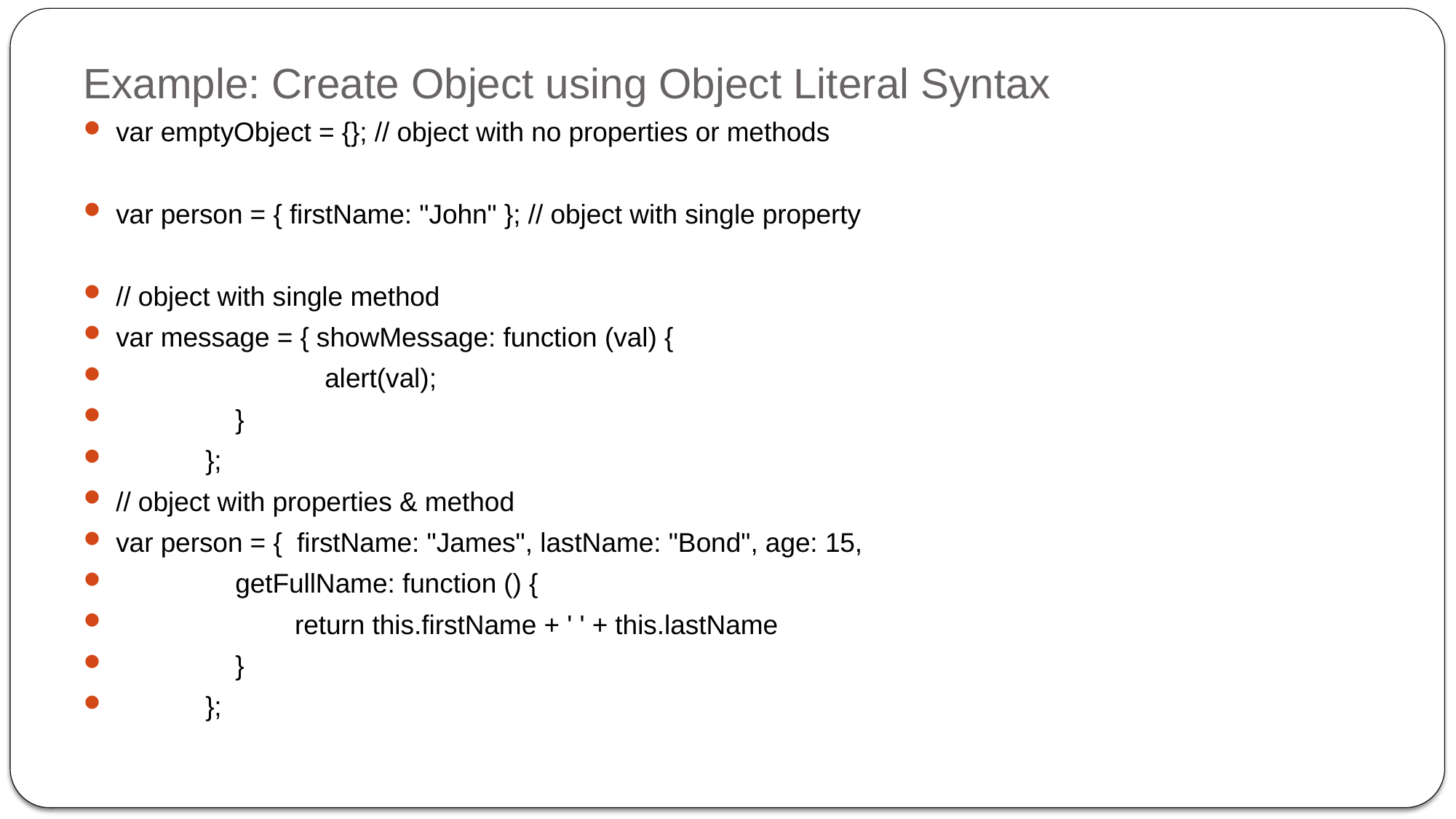

# Example: Create Object using Object Literal Syntax
var emptyObject = {}; // object with no properties or methods

var person = { firstName: "John" }; // object with single property

// object with single method
var message = { showMessage: function (val) {
                            alert(val);
                }
            };
// object with properties & method
var person = {  firstName: "James", lastName: "Bond", age: 15,
                getFullName: function () {
                        return this.firstName + ' ' + this.lastName
                }
            };